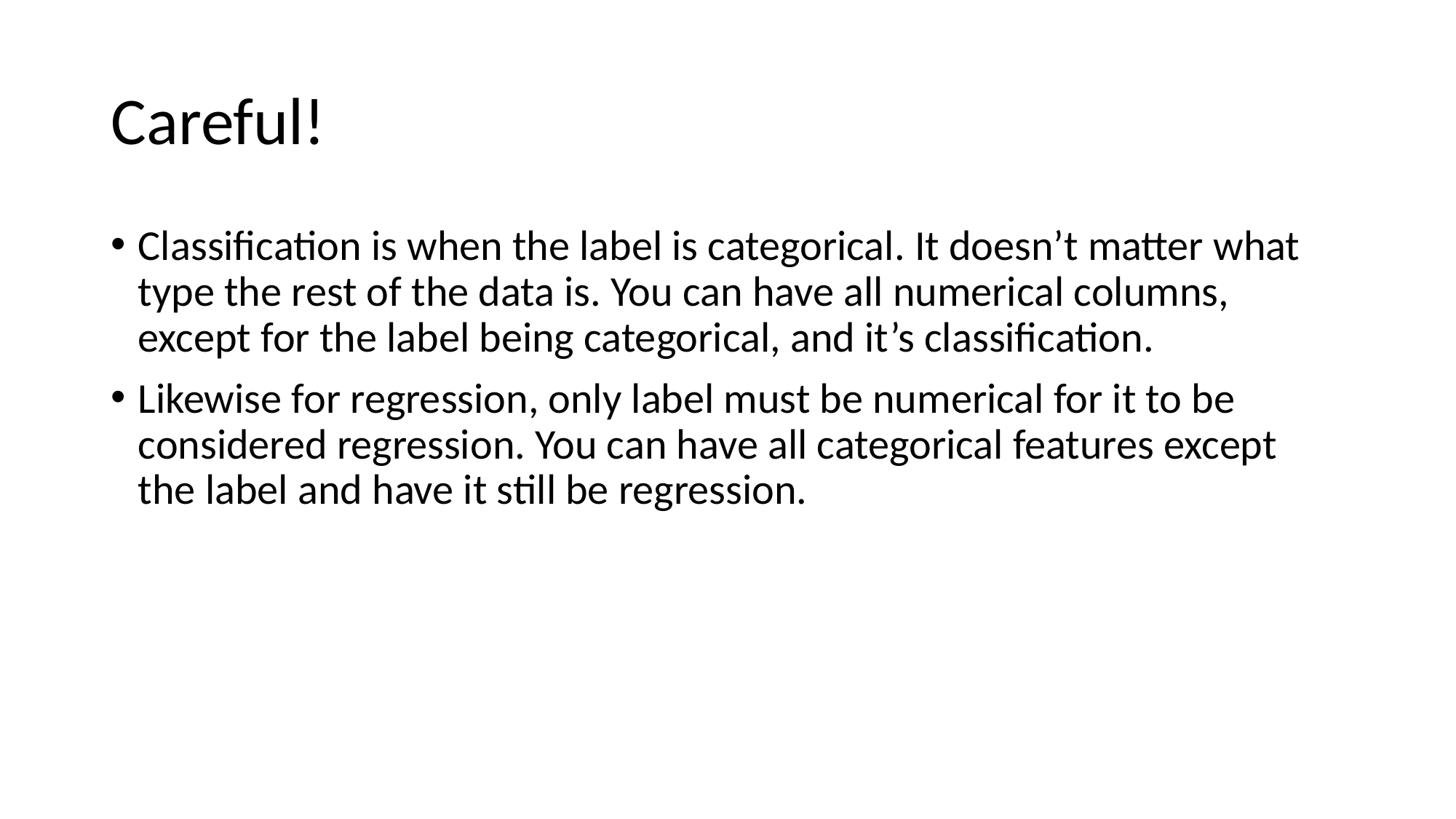

# Careful!
Classification is when the label is categorical. It doesn’t matter what type the rest of the data is. You can have all numerical columns, except for the label being categorical, and it’s classification.
Likewise for regression, only label must be numerical for it to be considered regression. You can have all categorical features except the label and have it still be regression.